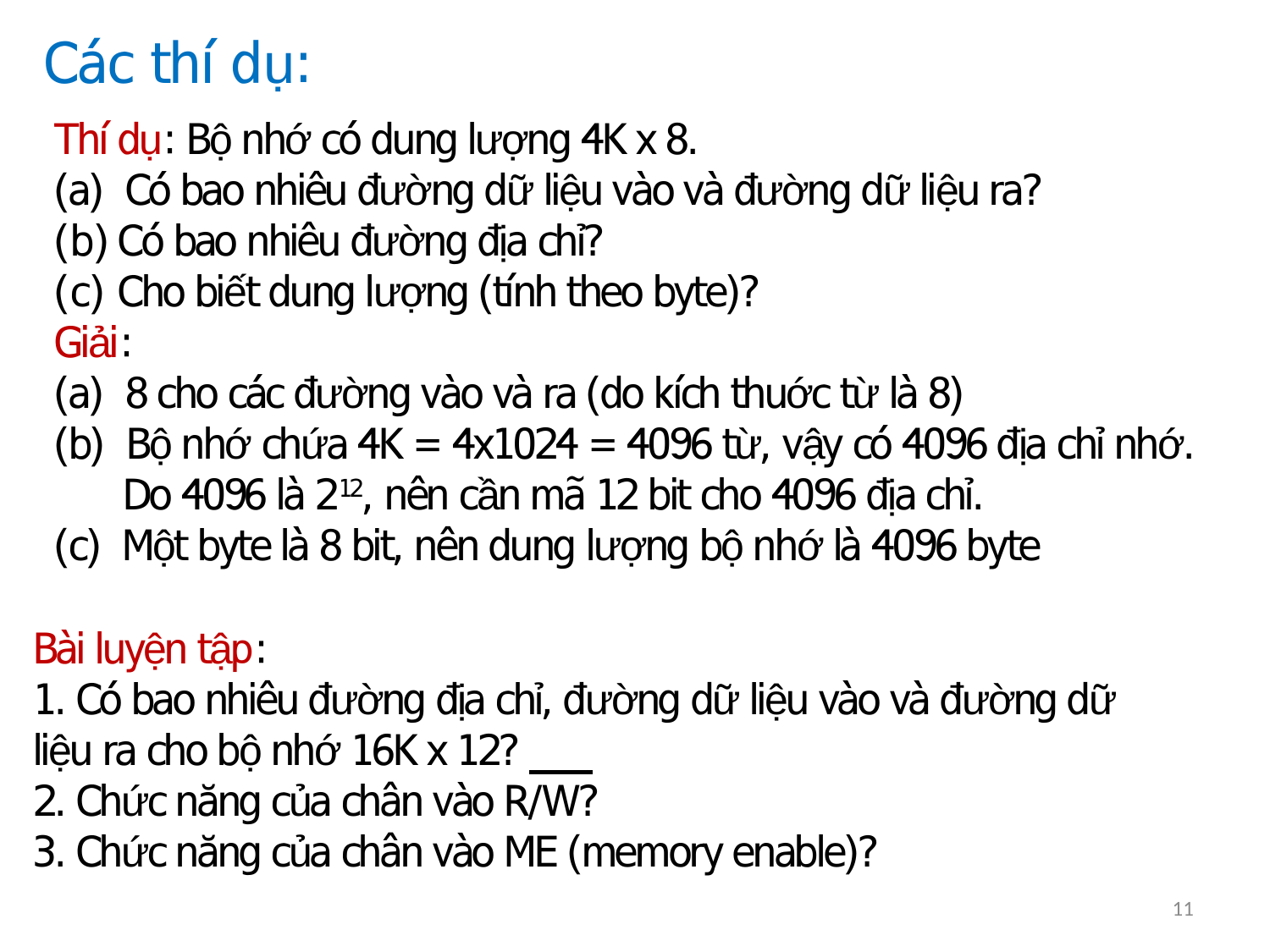

Các thí dụ:
Thí dụ: Bộ nhớ có dung lượng 4K x 8.
(a)  Có bao nhiêu đường dữ liệu vào và đường dữ liệu ra?
Có bao nhiêu đường địa chỉ?
Cho biết dung lượng (tính theo byte)?
Giải:
(a)  8 cho các đường vào và ra (do kích thuớc từ là 8)
(b)  Bộ nhớ chứa 4K = 4x1024 = 4096 từ, vậy có 4096 địa chỉ nhớ.
      Do 4096 là 212, nên cần mã 12 bit cho 4096 địa chỉ.
(c)  Một byte là 8 bit, nên dung lượng bộ nhớ là 4096 byte
Bài luyện tập:
1. Có bao nhiêu đường địa chỉ, đường dữ liệu vào và đường dữ liệu ra cho bộ nhớ 16K x 12?
2. Chức năng của chân vào R/W?
3. Chức năng của chân vào ME (memory enable)?
11